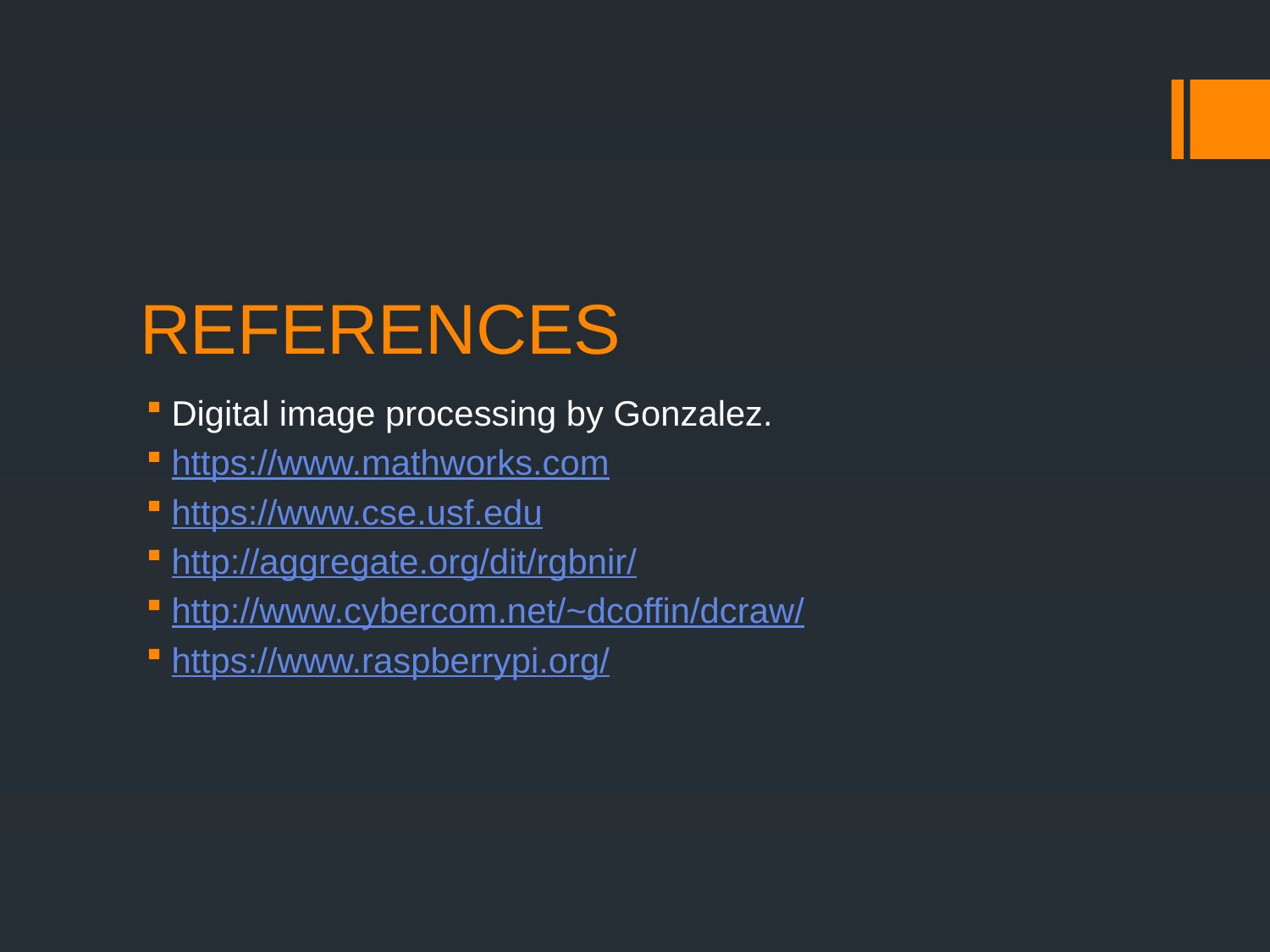

# REFERENCES
Digital image processing by Gonzalez.
https://www.mathworks.com
https://www.cse.usf.edu
http://aggregate.org/dit/rgbnir/
http://www.cybercom.net/~dcoffin/dcraw/
https://www.raspberrypi.org/